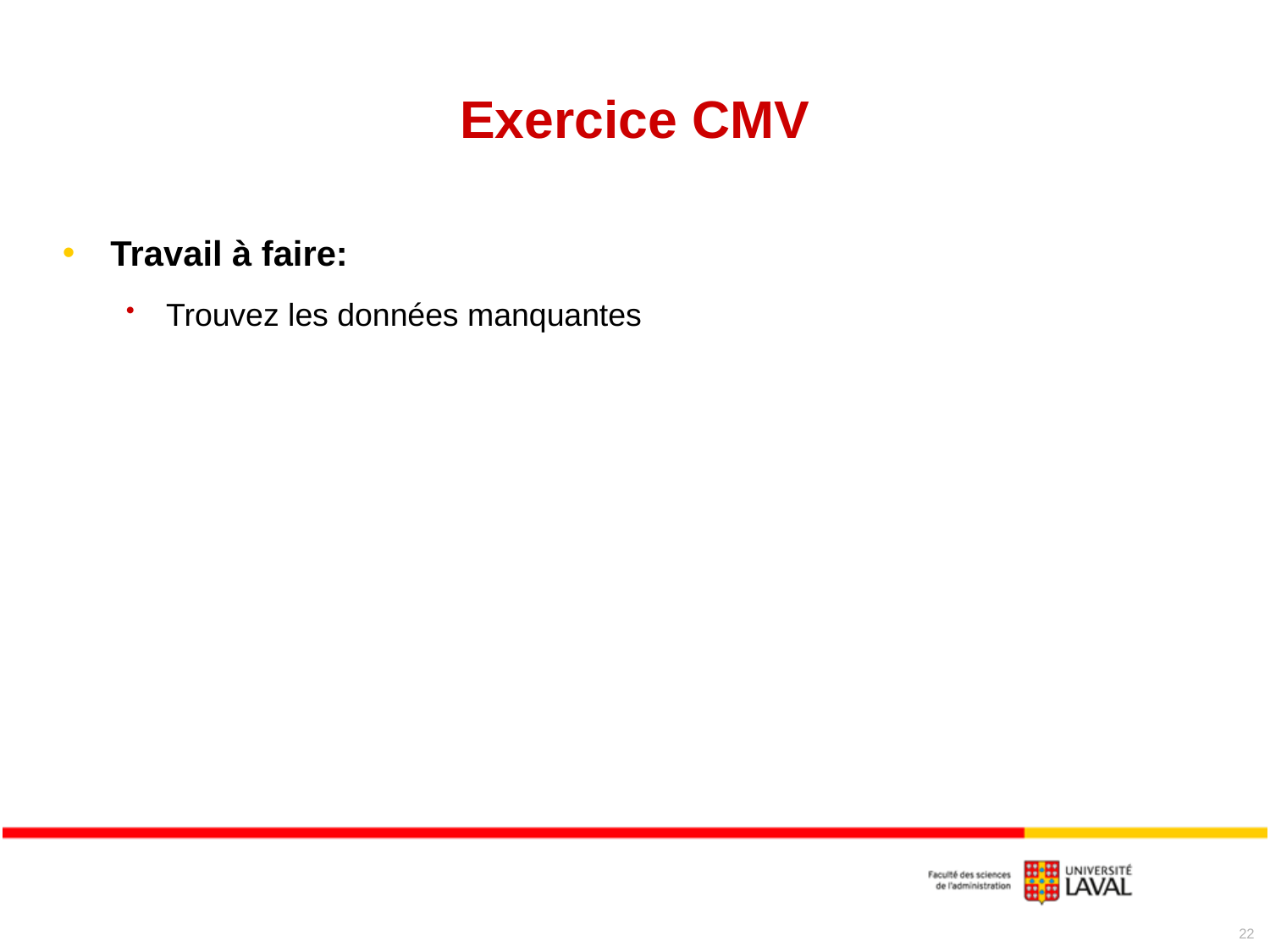

# Exercice CMV
Travail à faire:
Trouvez les données manquantes
22